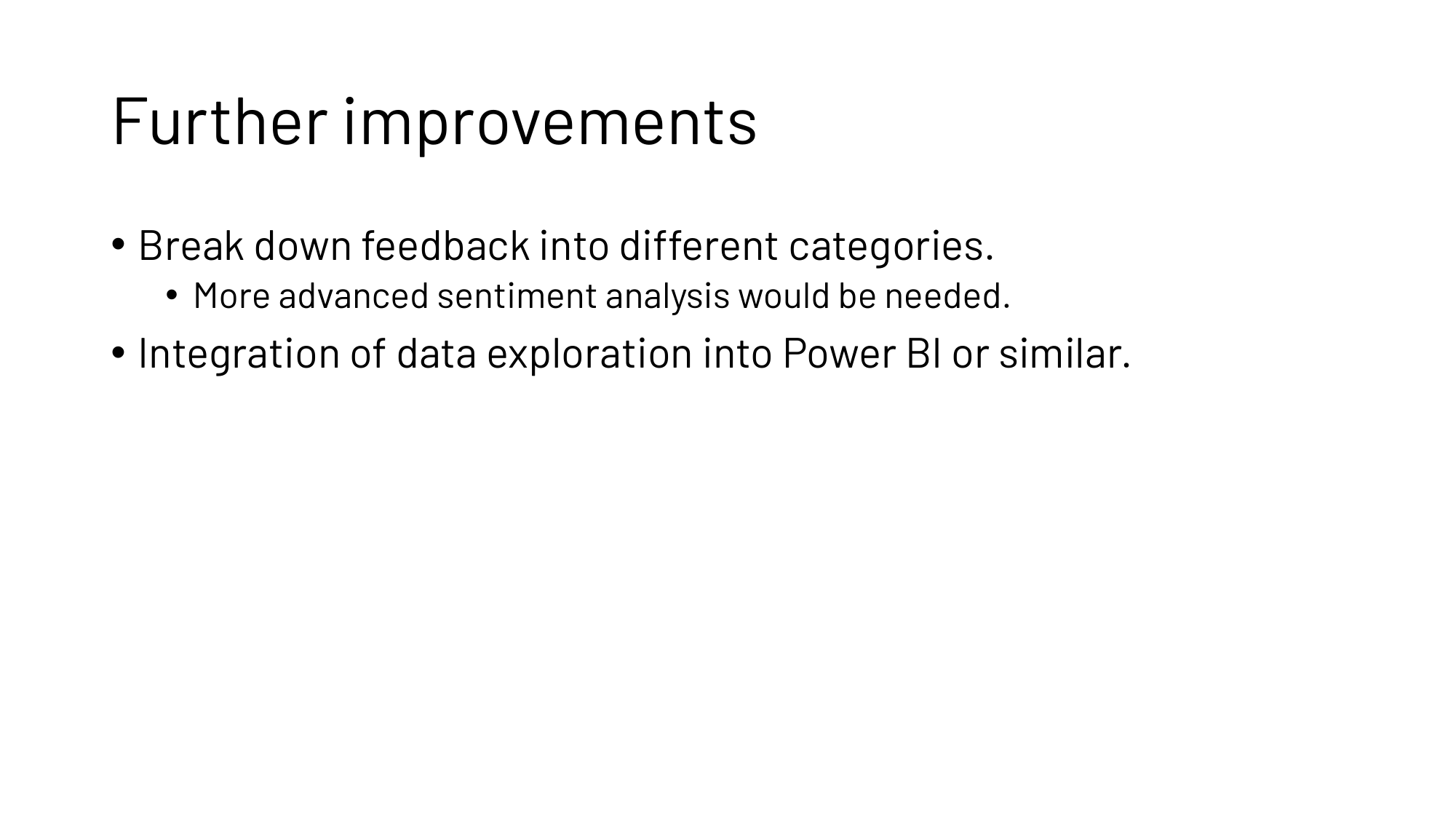

# Further improvements
Break down feedback into different categories.
More advanced sentiment analysis would be needed.
Integration of data exploration into Power BI or similar.